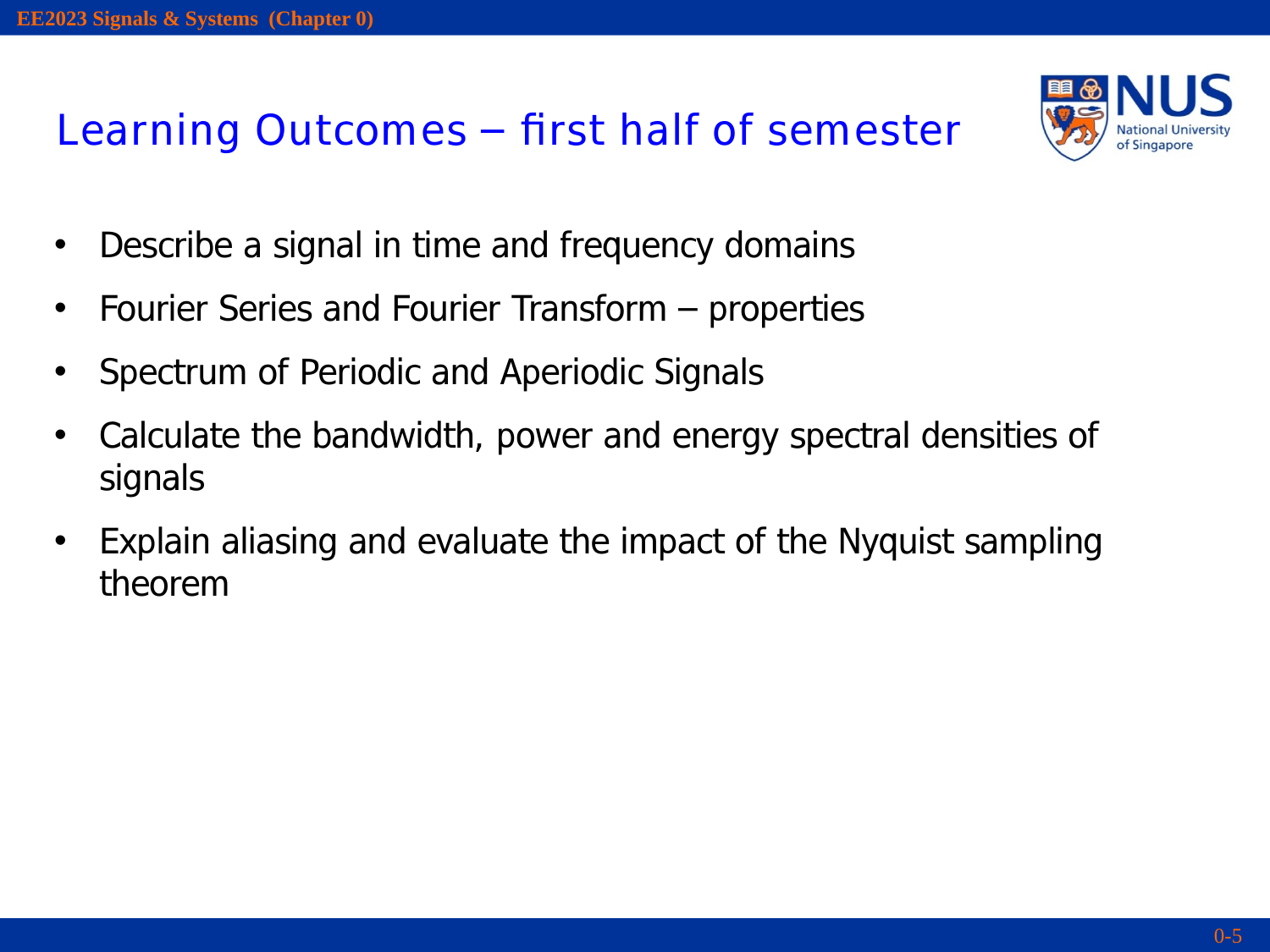

Learning Outcomes – first half of semester
Describe a signal in time and frequency domains
Fourier Series and Fourier Transform – properties
Spectrum of Periodic and Aperiodic Signals
Calculate the bandwidth, power and energy spectral densities of signals
Explain aliasing and evaluate the impact of the Nyquist sampling theorem